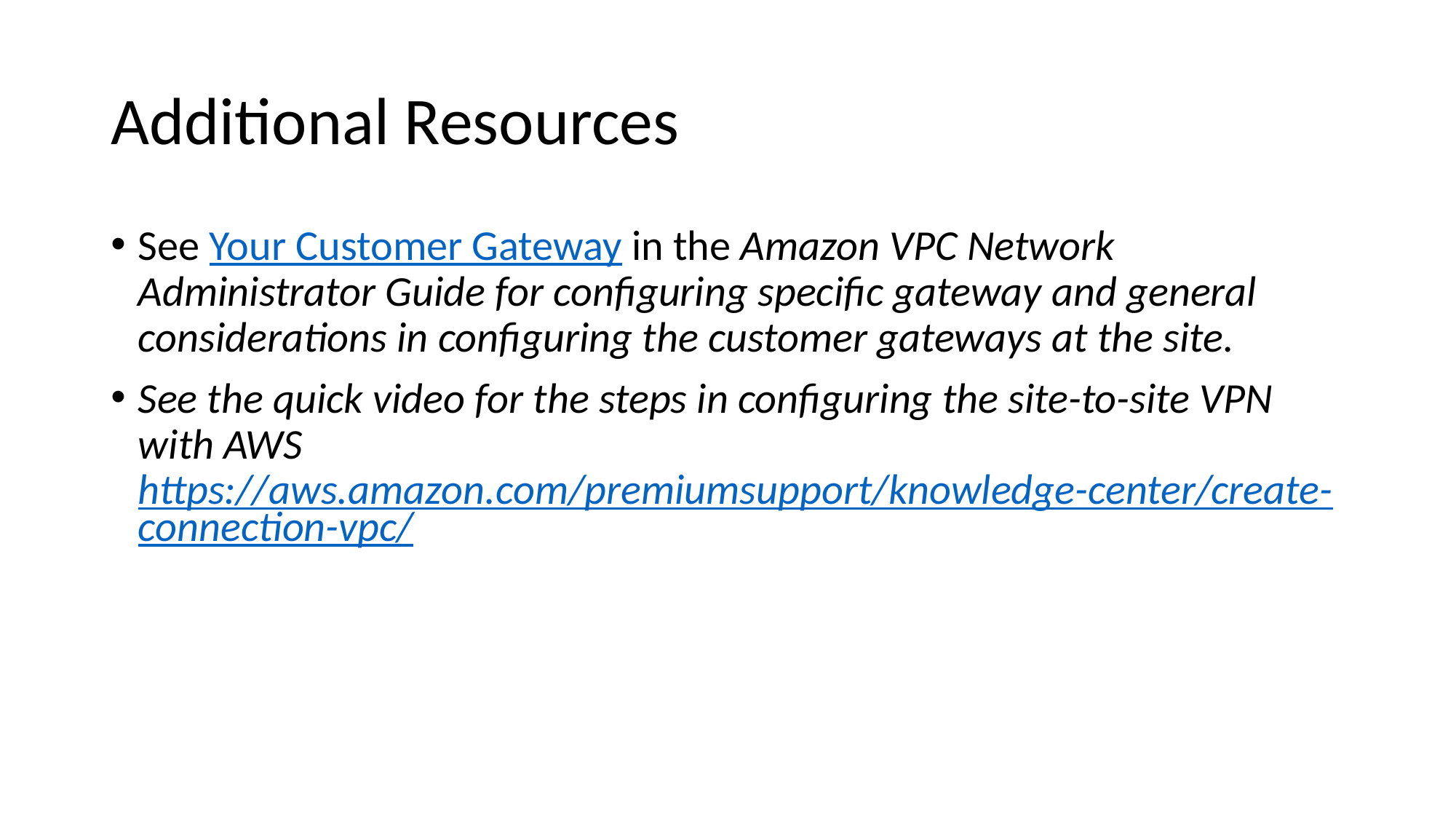

# Additional Resources
See Your Customer Gateway in the Amazon VPC Network Administrator Guide for configuring specific gateway and general considerations in configuring the customer gateways at the site.
See the quick video for the steps in configuring the site-to-site VPN with AWS https://aws.amazon.com/premiumsupport/knowledge-center/create-connection-vpc/